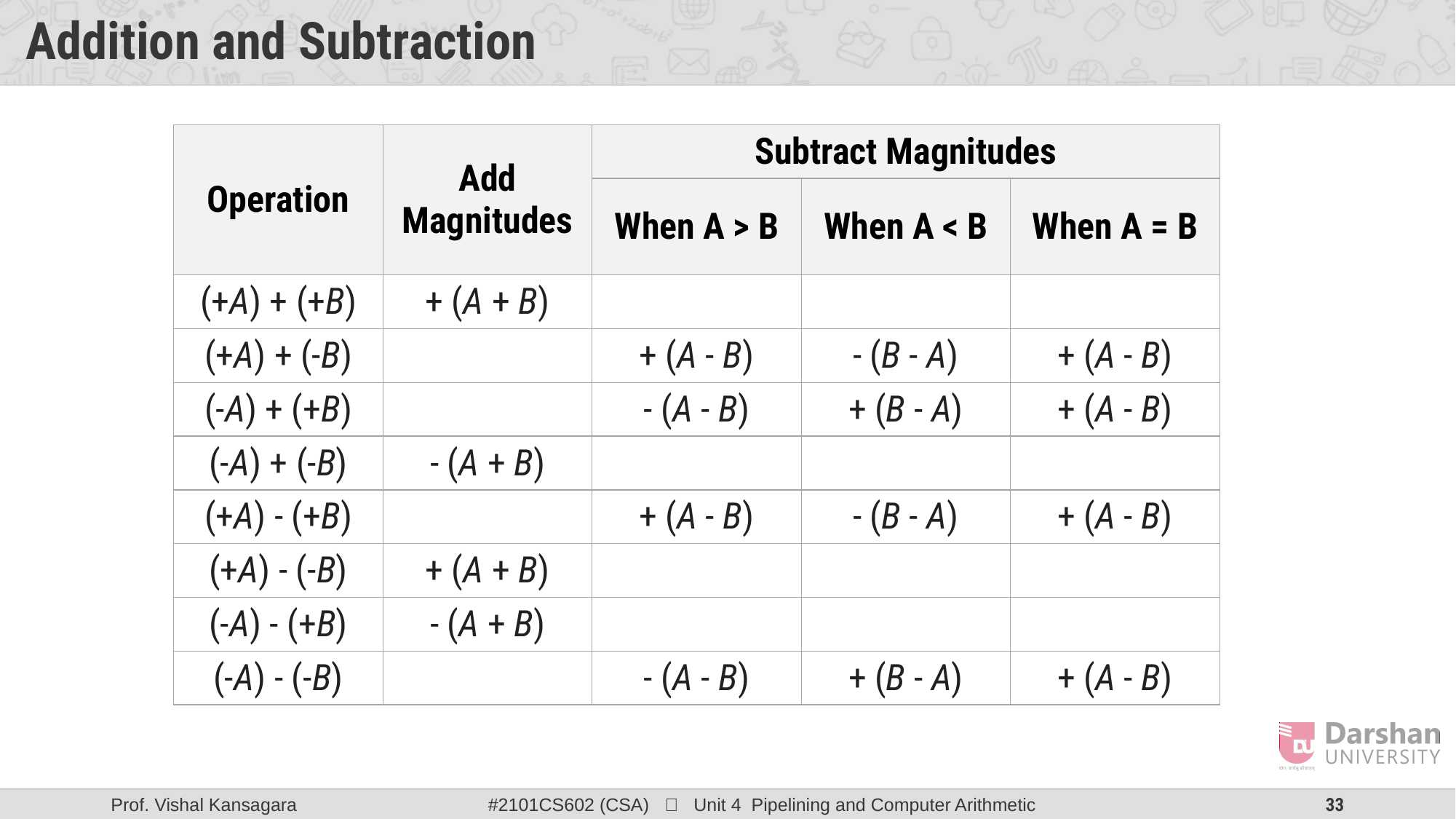

# Addition and Subtraction
| Operation | Add Magnitudes | Subtract Magnitudes |  |  |
| --- | --- | --- | --- | --- |
|  |  | When A > B | When A < B | When A = B |
| (+A) + (+B) | + (A + B) |  |  |  |
| (+A) + (-B) |  | + (A - B) | - (B - A) | + (A - B) |
| (-A) + (+B) |  | - (A - B) | + (B - A) | + (A - B) |
| (-A) + (-B) | - (A + B) |  |  |  |
| (+A) - (+B) |  | + (A - B) | - (B - A) | + (A - B) |
| (+A) - (-B) | + (A + B) |  |  |  |
| (-A) - (+B) | - (A + B) |  |  |  |
| (-A) - (-B) |  | - (A - B) | + (B - A) | + (A - B) |